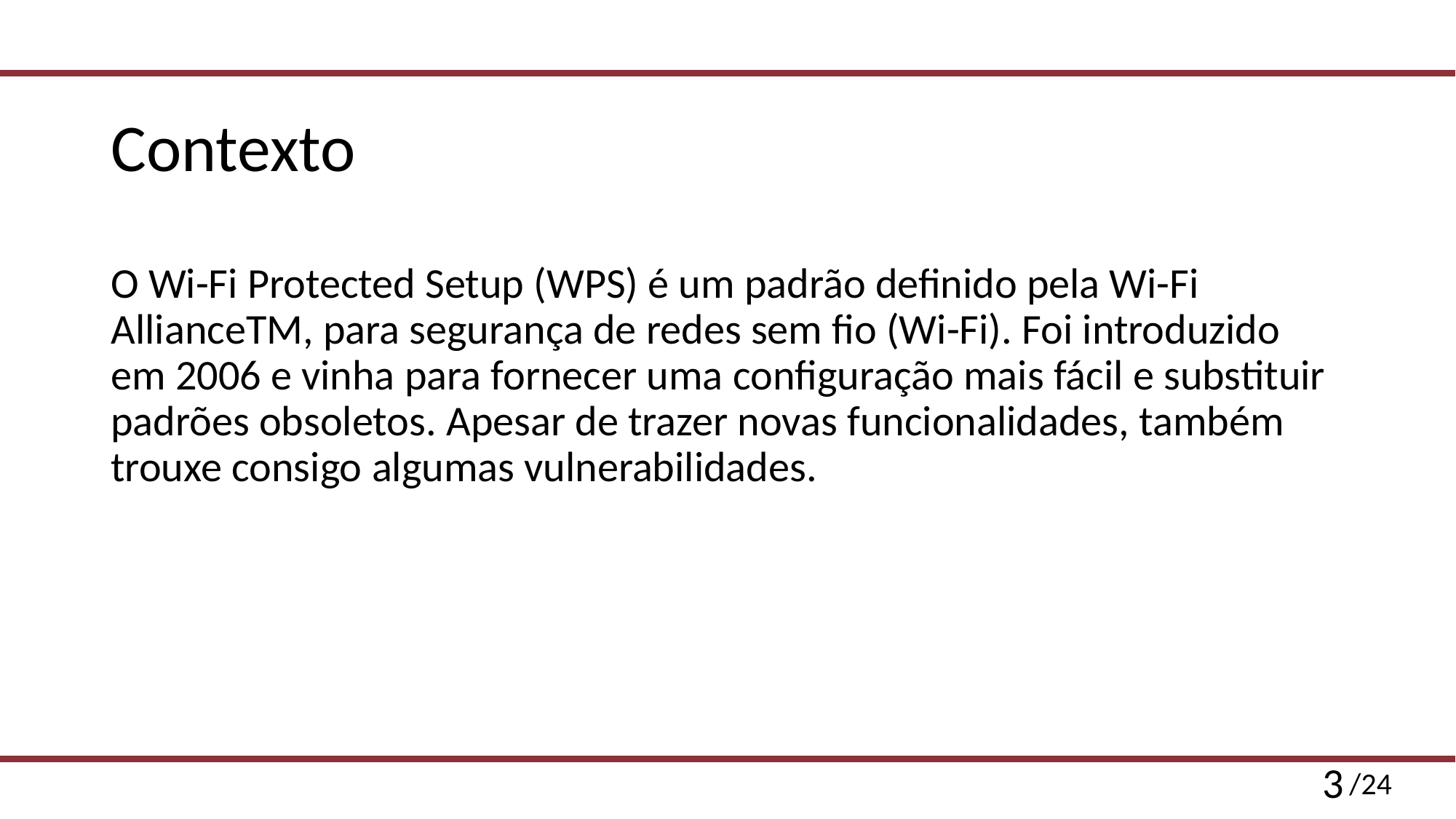

# Contexto
O Wi-Fi Protected Setup (WPS) é um padrão definido pela Wi-Fi
AllianceTM, para segurança de redes sem fio (Wi-Fi). Foi introduzido em 2006 e vinha para fornecer uma configuração mais fácil e substituir padrões obsoletos. Apesar de trazer novas funcionalidades, também trouxe consigo algumas vulnerabilidades.

3